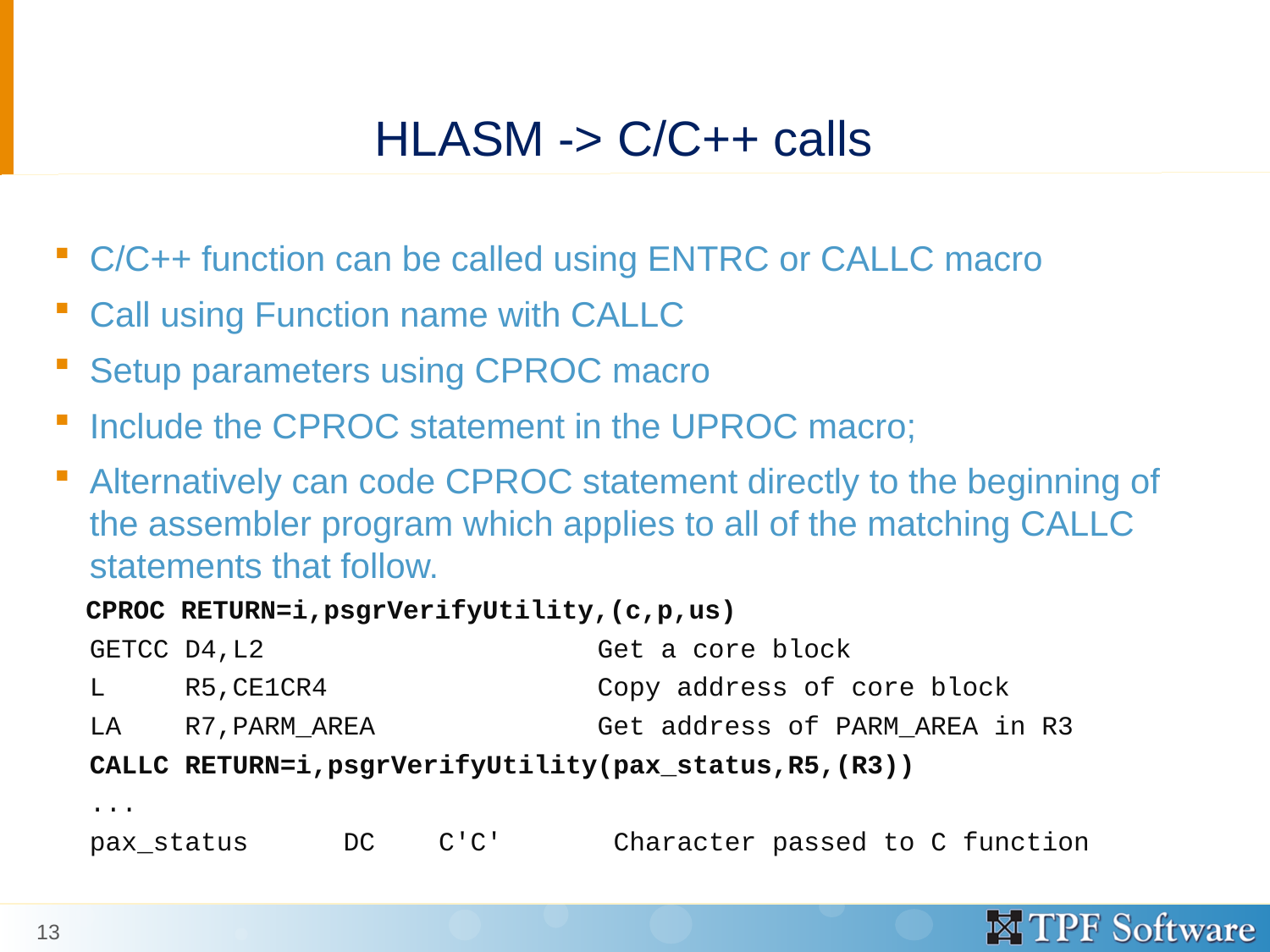

# HLASM -> C/C++ calls
C/C++ function can be called using ENTRC or CALLC macro
Call using Function name with CALLC
Setup parameters using CPROC macro
Include the CPROC statement in the UPROC macro;
Alternatively can code CPROC statement directly to the beginning of the assembler program which applies to all of the matching CALLC statements that follow.
  CPROC RETURN=i,psgrVerifyUtility,(c,p,us)
	GETCC D4,L2                     Get a core block
	L     R5,CE1CR4                 Copy address of core block
	LA    R7,PARM_AREA              Get address of PARM_AREA in R3
	CALLC RETURN=i,psgrVerifyUtility(pax_status,R5,(R3))
	...
	pax_status      DC    C'C'	 Character passed to C function

13